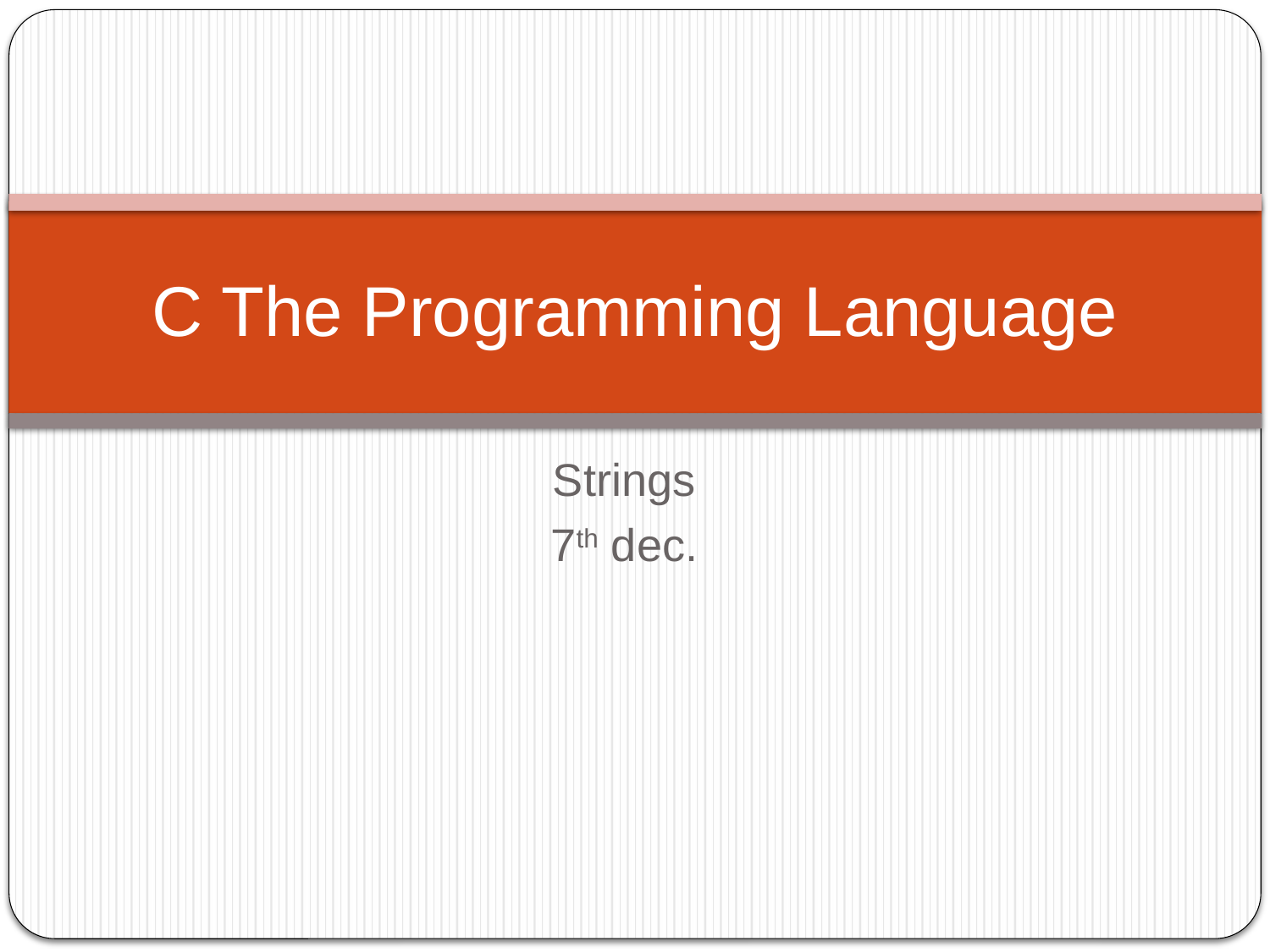

# C The Programming Language
Strings
7th dec.